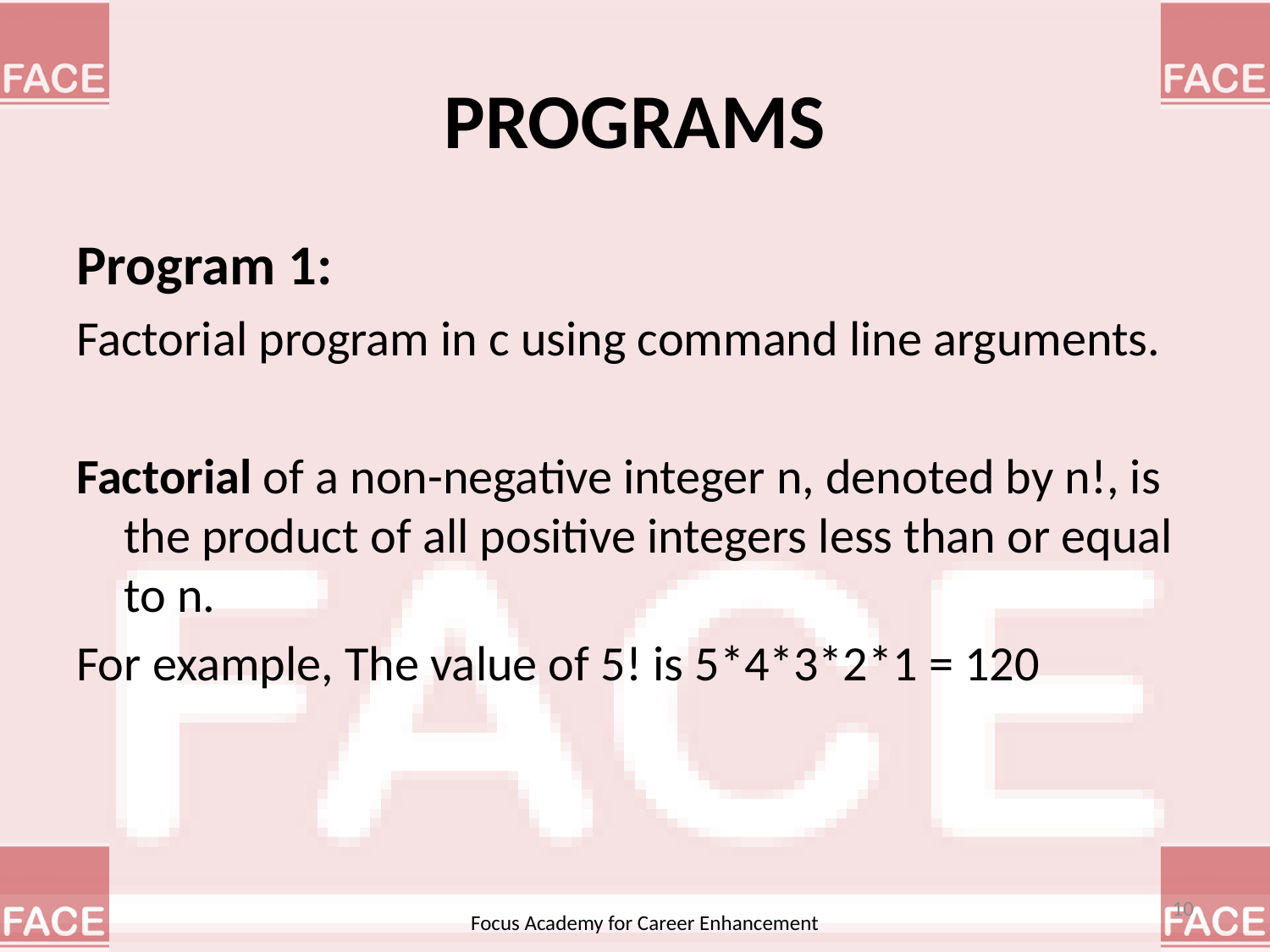

# PROGRAMS
Program 1:
Factorial program in c using command line arguments.

Factorial of a non-negative integer n, denoted by n!, is the product of all positive integers less than or equal to n.
For example, The value of 5! is 5*4*3*2*1 = 120
10